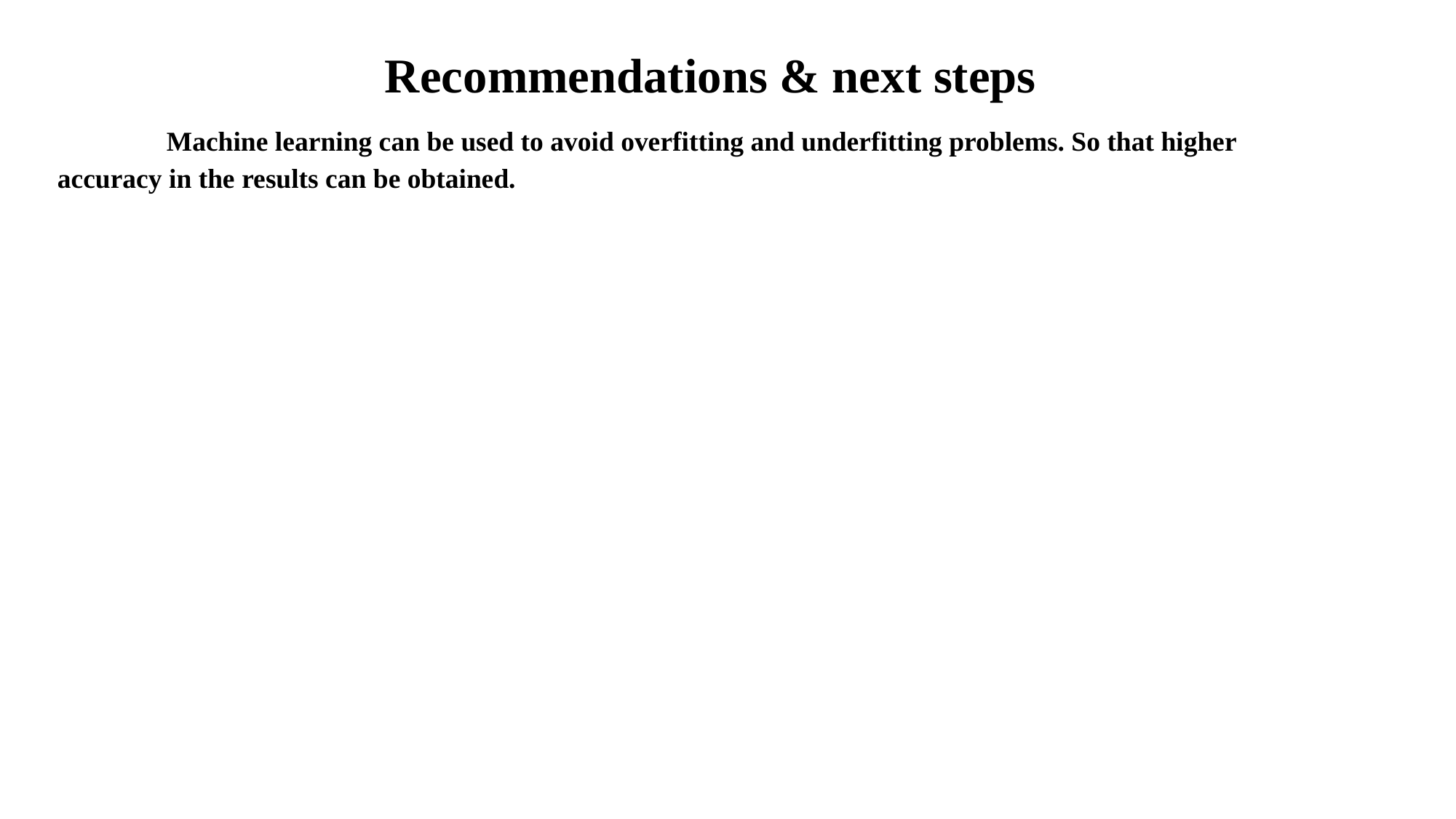

Recommendations & next steps
	Machine learning can be used to avoid overfitting and underfitting problems. So that higher accuracy in the results can be obtained.